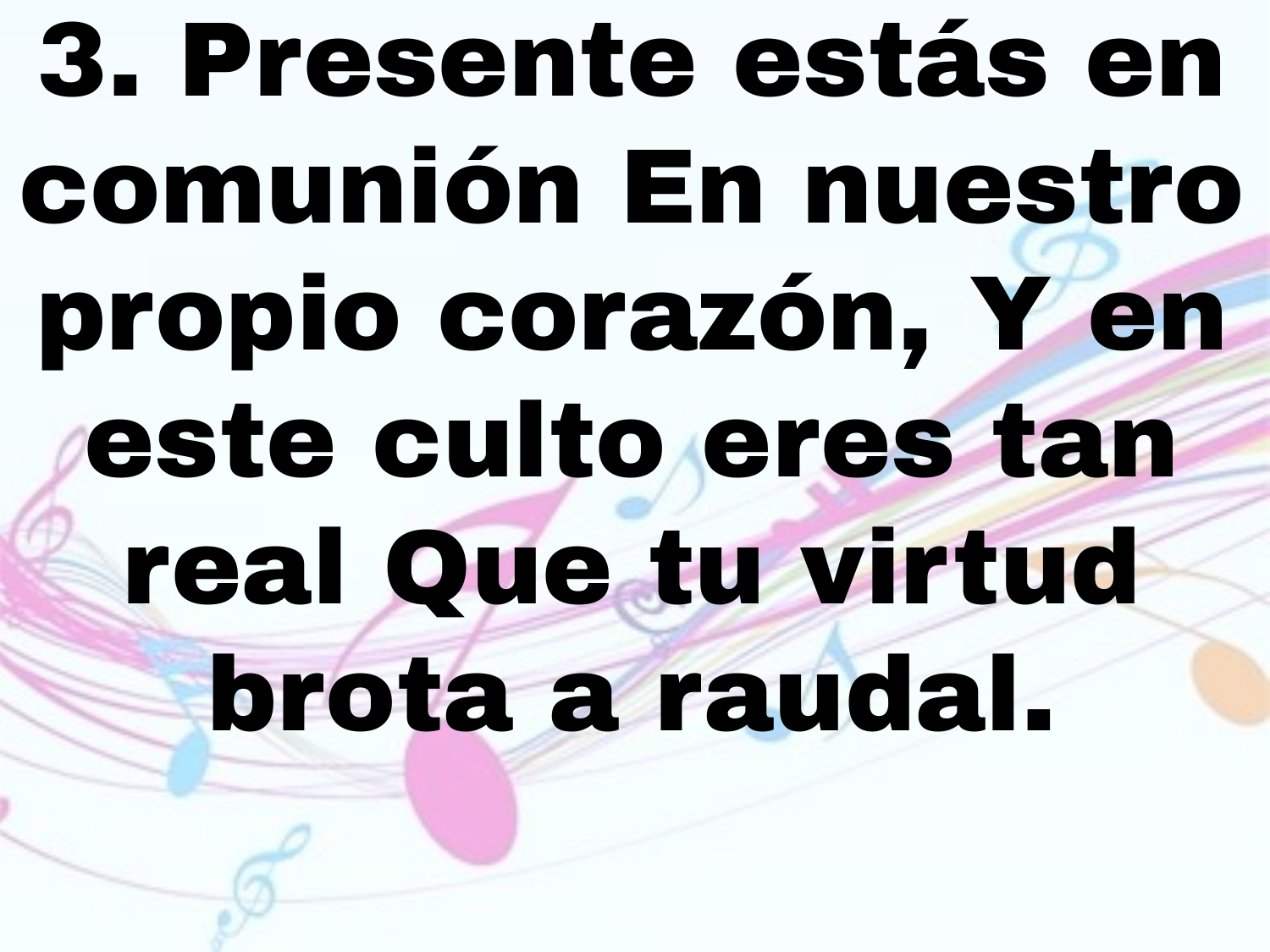

3. Presente estás en comunión En nuestro propio corazón, Y en este culto eres tan real Que tu virtud brota a raudal.